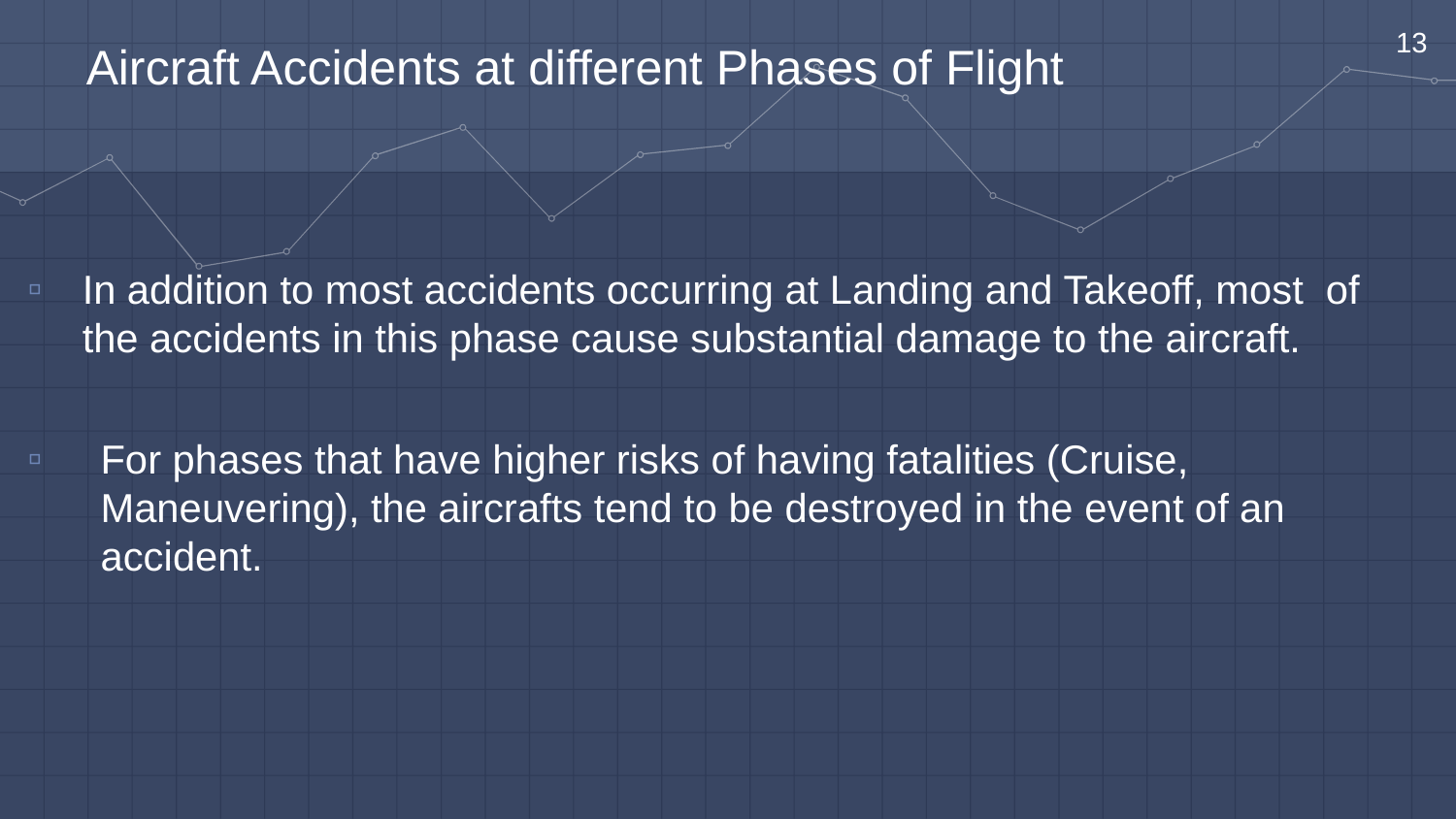

13
Aircraft Accidents at different Phases of Flight
In addition to most accidents occurring at Landing and Takeoff, most  of the accidents in this phase cause substantial damage to the aircraft.

For phases that have higher risks of having fatalities (Cruise, Maneuvering), the aircrafts tend to be destroyed in the event of an accident.